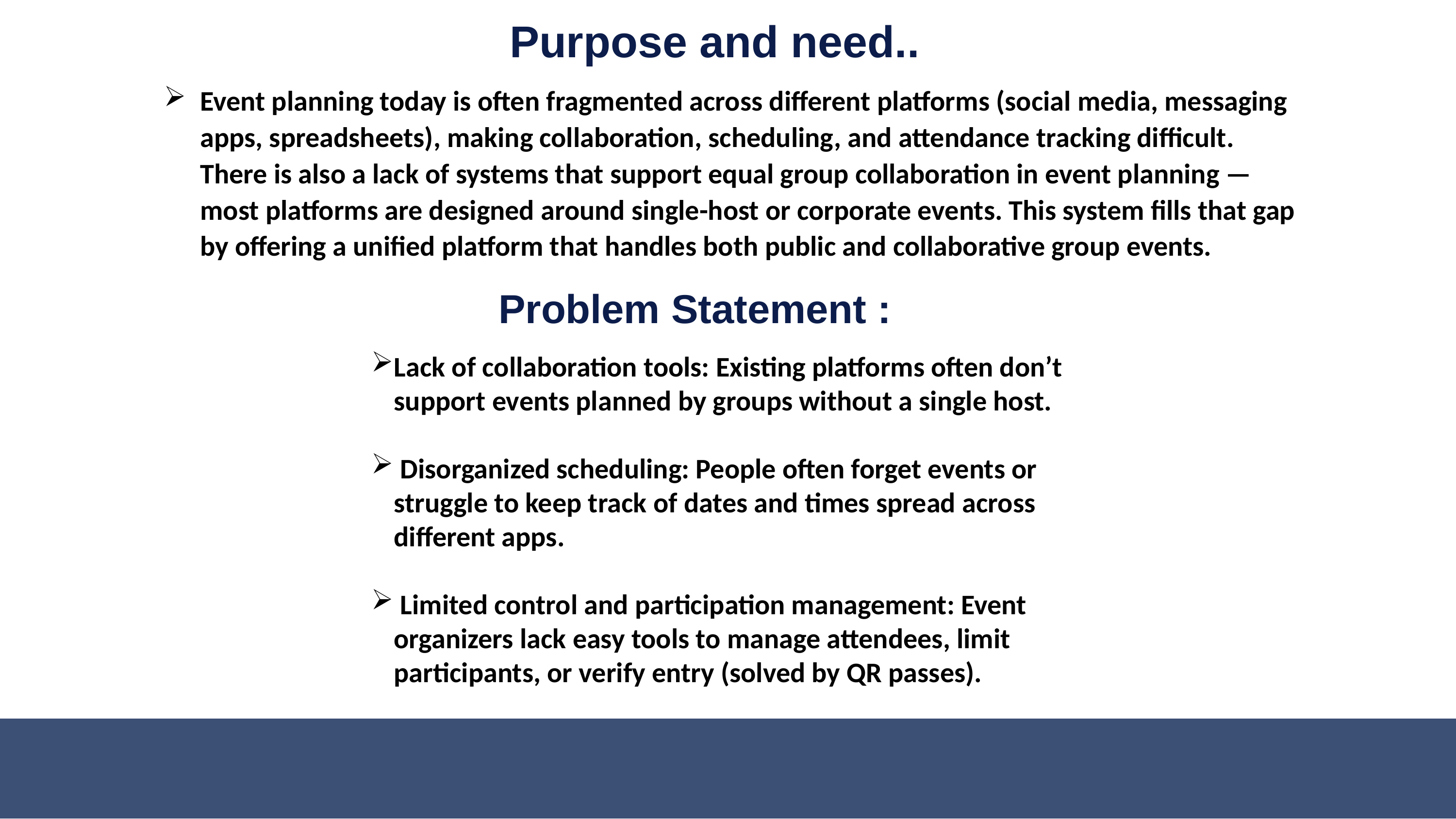

Purpose and need..

Event planning today is often fragmented across different platforms (social media, messaging apps, spreadsheets), making collaboration, scheduling, and attendance tracking difficult. There is also a lack of systems that support equal group collaboration in event planning — most platforms are designed around single-host or corporate events. This system fills that gap by offering a unified platform that handles both public and collaborative group events.

Problem Statement :
Lack of collaboration tools: Existing platforms often don’t support events planned by groups without a single host.

 Disorganized scheduling: People often forget events or struggle to keep track of dates and times spread across different apps.

 Limited control and participation management: Event organizers lack easy tools to manage attendees, limit participants, or verify entry (solved by QR passes).